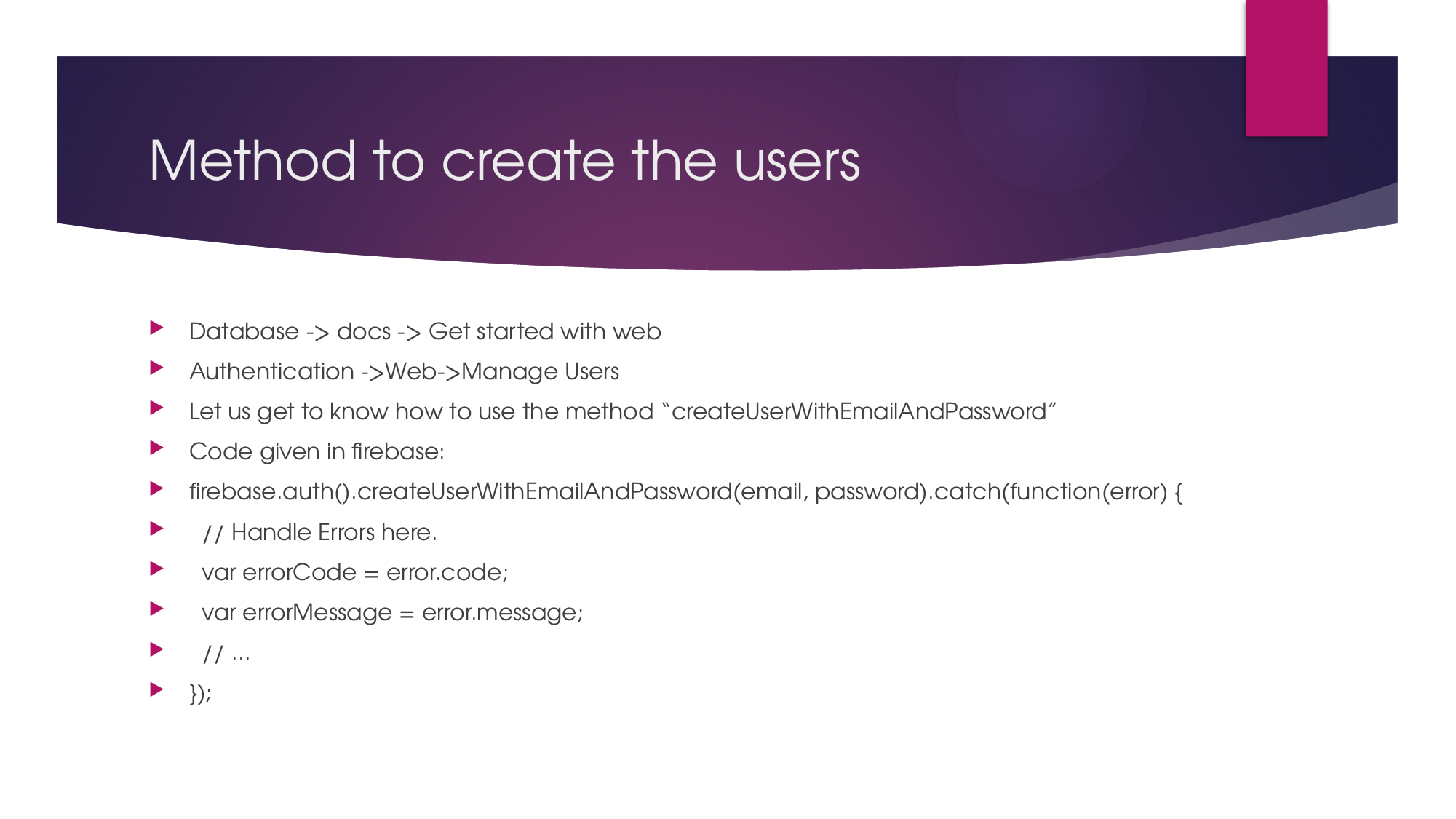

# Method to create the users
Database -> docs -> Get started with web
Authentication ->Web->Manage Users
Let us get to know how to use the method “createUserWithEmailAndPassword”
Code given in firebase:
firebase.auth().createUserWithEmailAndPassword(email, password).catch(function(error) {
  // Handle Errors here.
  var errorCode = error.code;
  var errorMessage = error.message;
  // ...
});